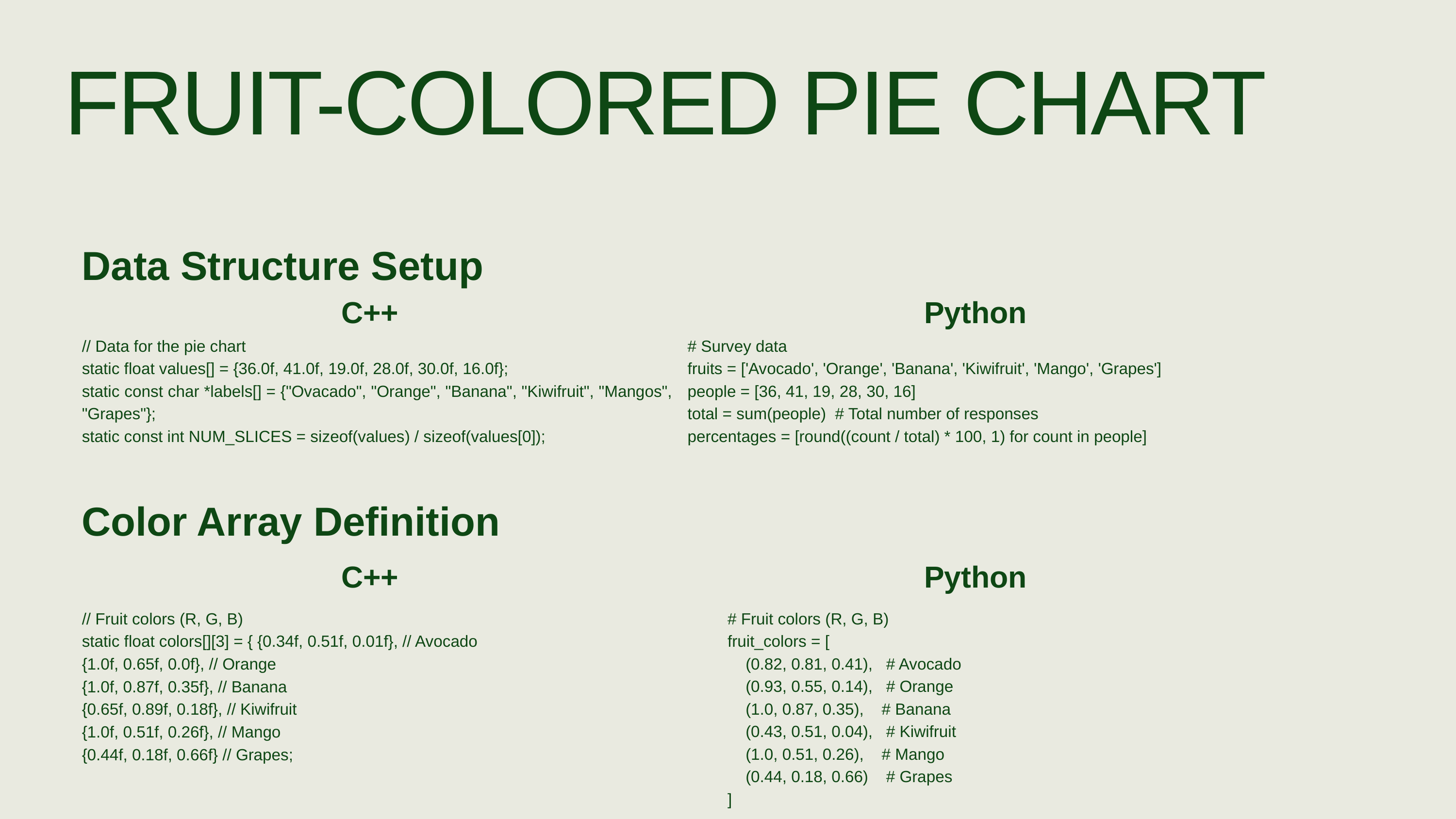

FRUIT-COLORED PIE CHART
Data Structure Setup
C++
Python
// Data for the pie chart
static float values[] = {36.0f, 41.0f, 19.0f, 28.0f, 30.0f, 16.0f};
static const char *labels[] = {"Ovacado", "Orange", "Banana", "Kiwifruit", "Mangos", "Grapes"};
static const int NUM_SLICES = sizeof(values) / sizeof(values[0]);
# Survey data
fruits = ['Avocado', 'Orange', 'Banana', 'Kiwifruit', 'Mango', 'Grapes']
people = [36, 41, 19, 28, 30, 16]
total = sum(people)  # Total number of responses
percentages = [round((count / total) * 100, 1) for count in people]

Color Array Definition
C++
Python

// Fruit colors (R, G, B)
static float colors[][3] = { {0.34f, 0.51f, 0.01f}, // Avocado
{1.0f, 0.65f, 0.0f}, // Orange
{1.0f, 0.87f, 0.35f}, // Banana
{0.65f, 0.89f, 0.18f}, // Kiwifruit
{1.0f, 0.51f, 0.26f}, // Mango
{0.44f, 0.18f, 0.66f} // Grapes;
# Fruit colors (R, G, B)
fruit_colors = [
    (0.82, 0.81, 0.41),   # Avocado
    (0.93, 0.55, 0.14),   # Orange
    (1.0, 0.87, 0.35),    # Banana
    (0.43, 0.51, 0.04),   # Kiwifruit
    (1.0, 0.51, 0.26),    # Mango
    (0.44, 0.18, 0.66)    # Grapes
]